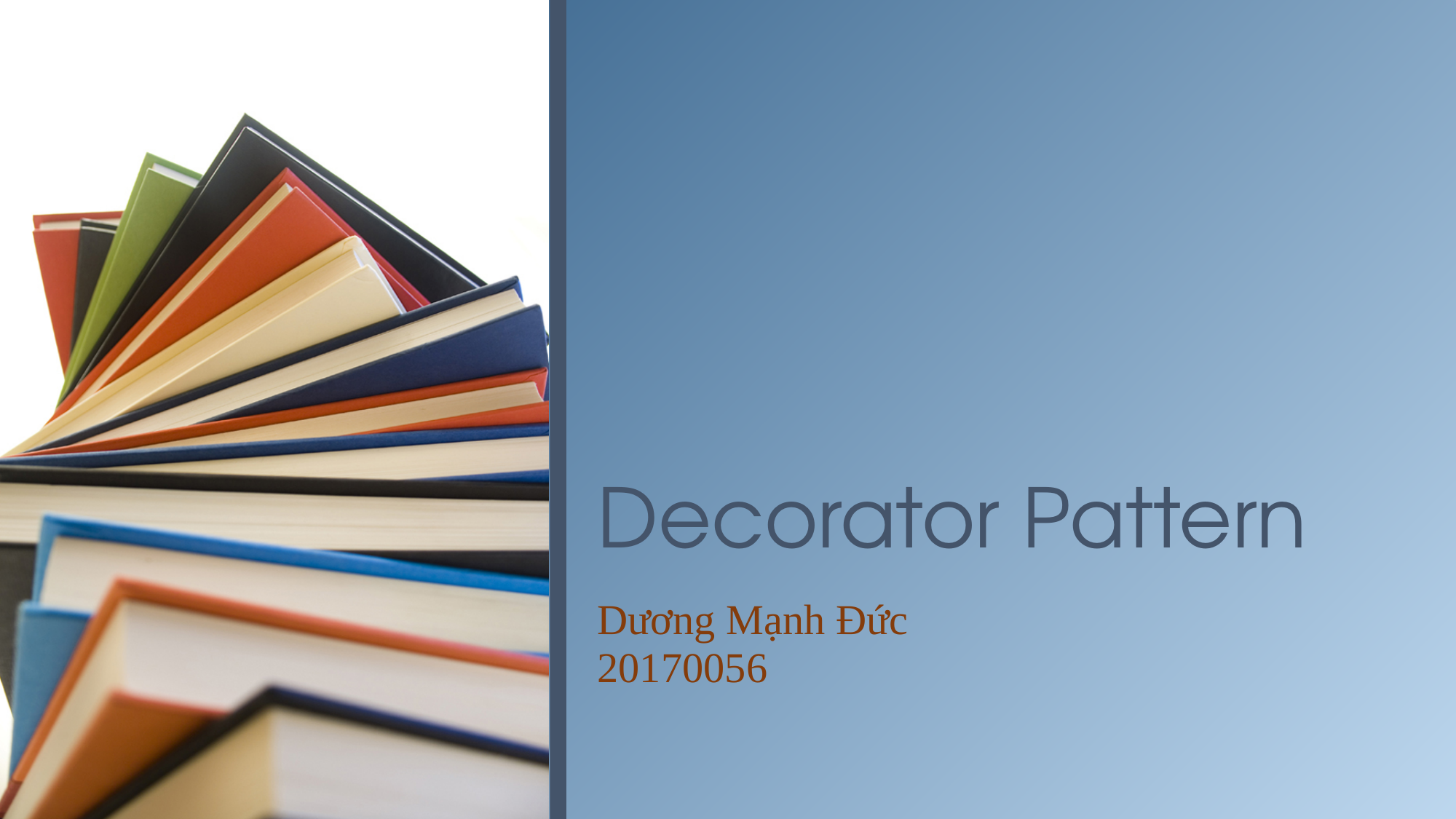

# Decorator Pattern
Dương Mạnh Đức
20170056